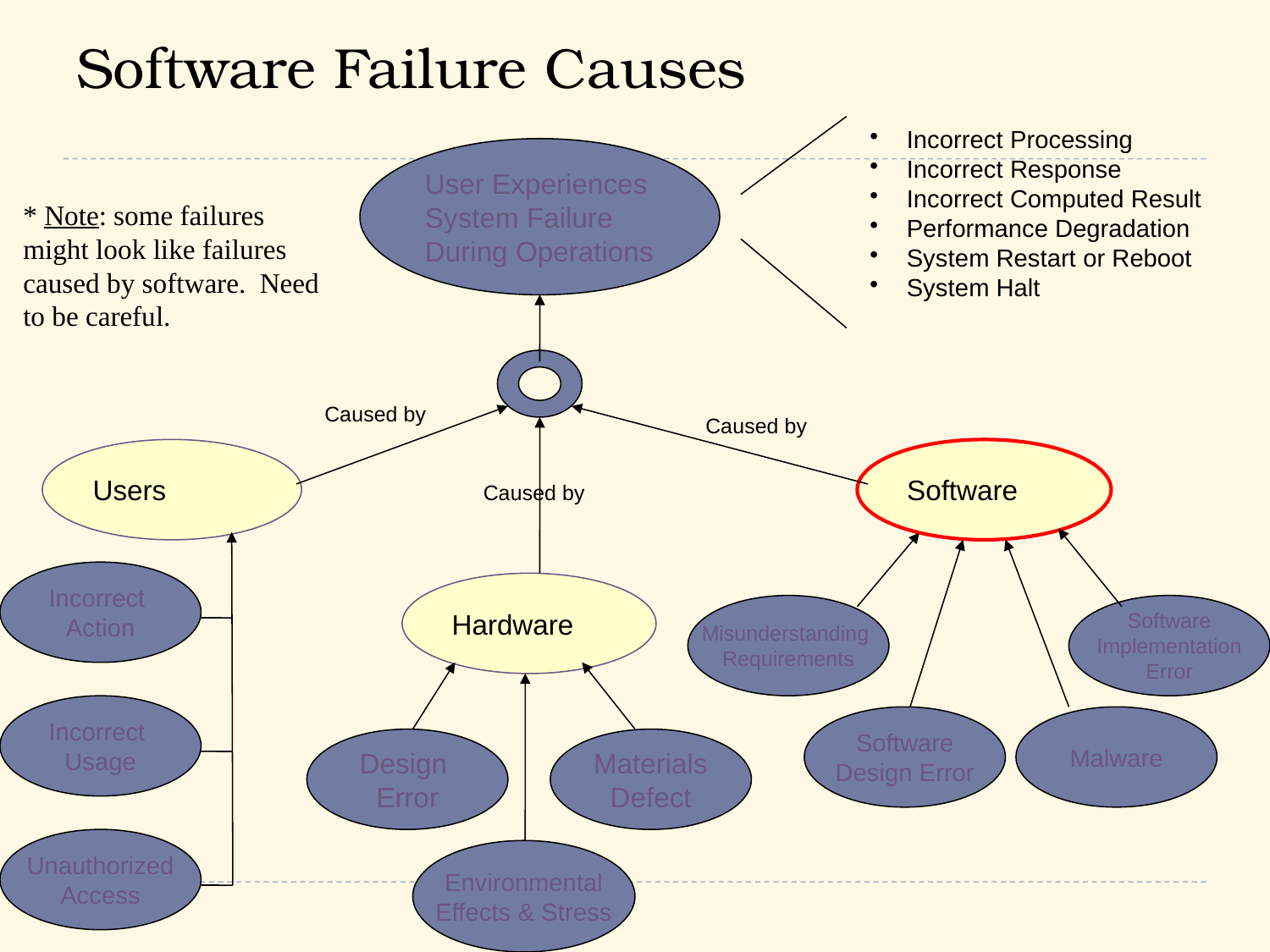

# Software Failure Causes

 Incorrect Processing
 Incorrect Response
 Incorrect Computed Result
 Performance Degradation
 System Restart or Reboot
 System Halt
User Experiences
System Failure
During Operations
* Note: some failures might look like failures caused by software.  Need to be careful.

Caused by

Caused by

Users
Software
Caused by

Incorrect
Action
Hardware
Misunderstanding
Requirements
Software
Implementation
Error

Incorrect
Usage
Software
Design Error
Malware
Design
Error
Materials
Defect

Unauthorized
Access
Environmental
Effects & Stress

17